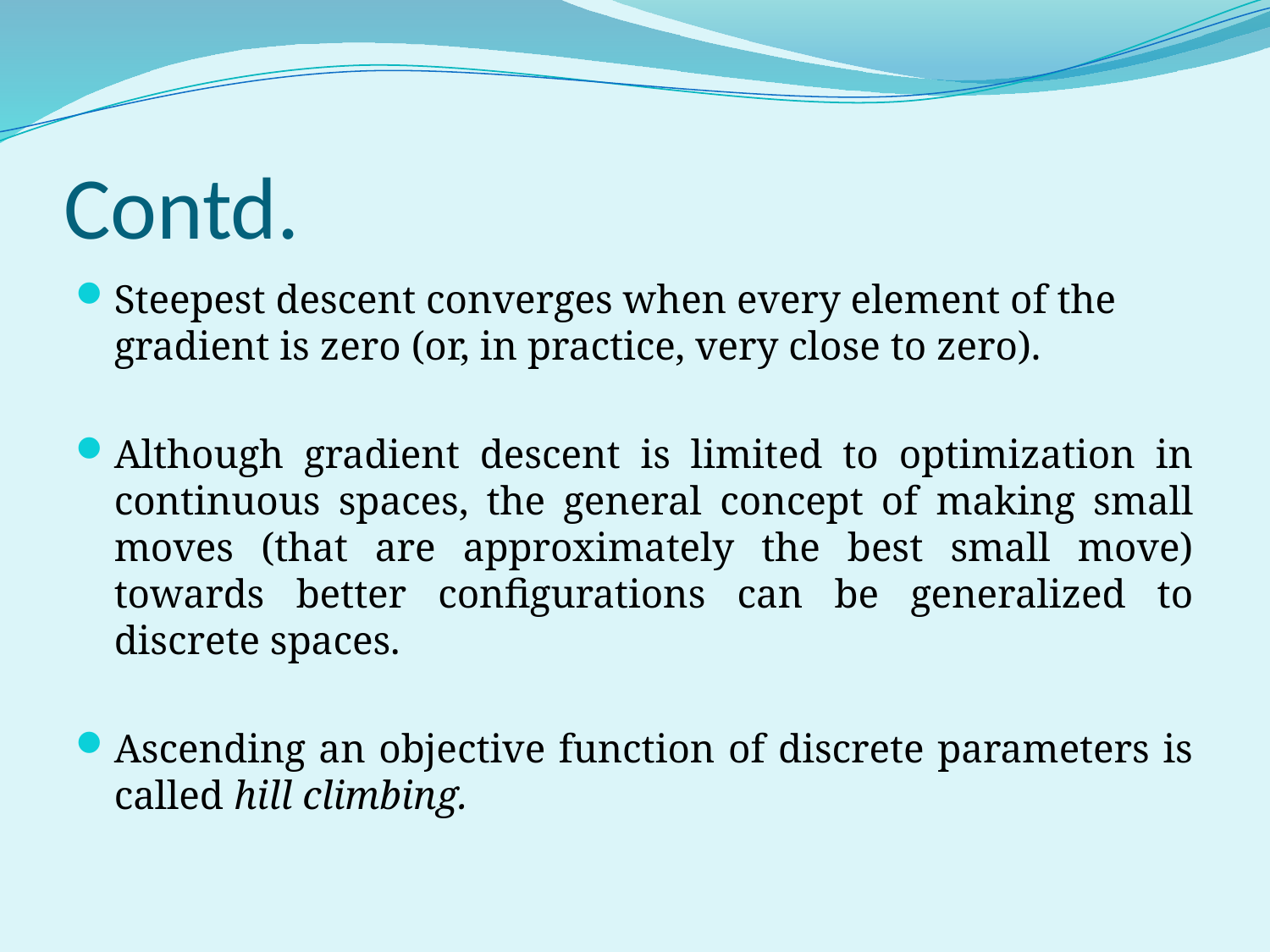

# Contd.
Steepest descent converges when every element of the gradient is zero (or, in practice, very close to zero).

Although gradient descent is limited to optimization in continuous spaces, the general concept of making small moves (that are approximately the best small move) towards better configurations can be generalized to discrete spaces.

Ascending an objective function of discrete parameters is called hill climbing.